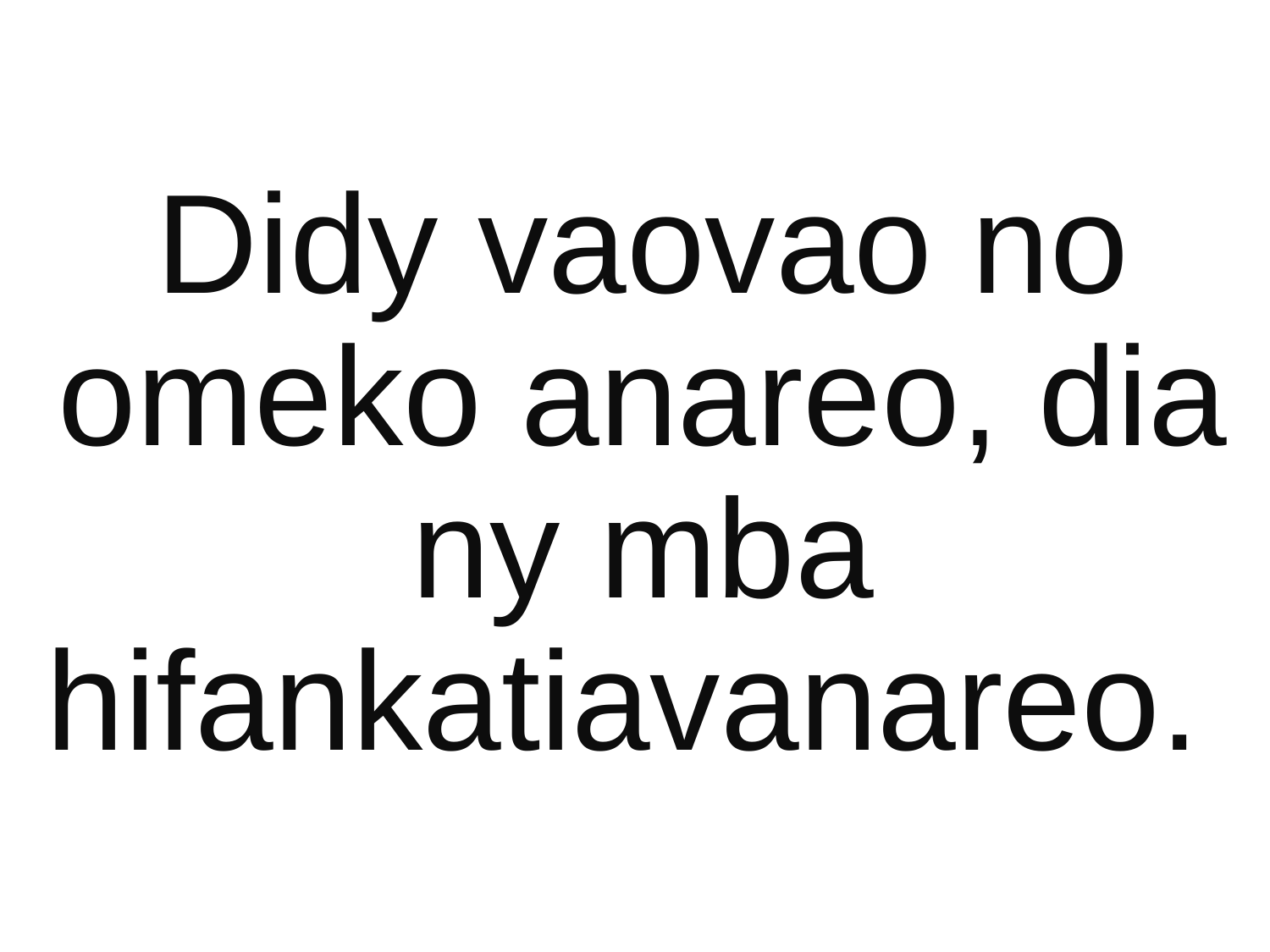

Didy vaovao no omeko anareo, dia ny mba hifankatiavanareo.